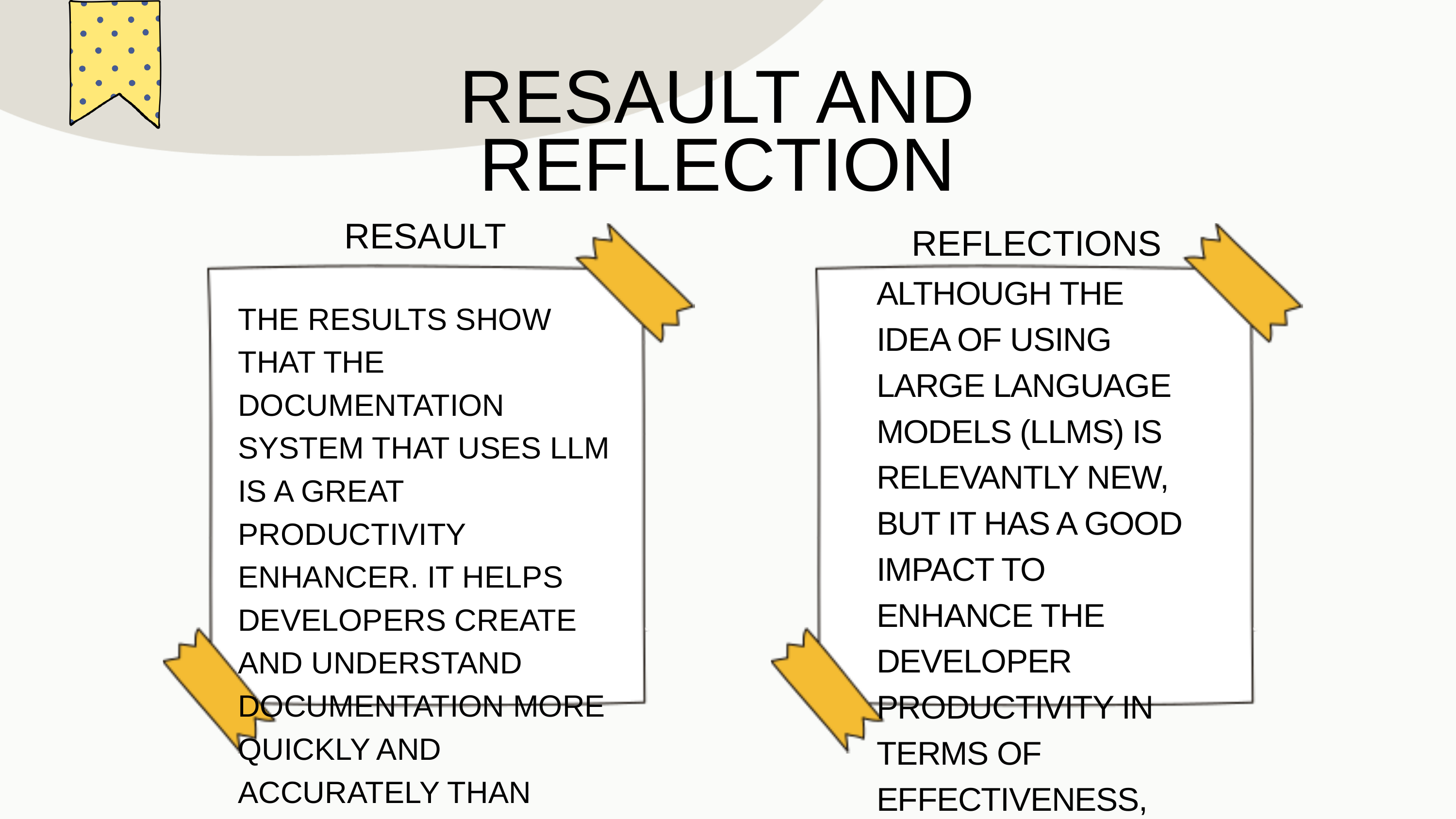

RESAULT AND REFLECTION
RESAULT
REFLECTIONS

ALTHOUGH THE IDEA OF USING LARGE LANGUAGE MODELS (LLMS) IS RELEVANTLY NEW, BUT IT HAS A GOOD IMPACT TO ENHANCE THE DEVELOPER PRODUCTIVITY IN TERMS OF EFFECTIVENESS, VELOCITY AND QUALITY.
THE RESULTS SHOW THAT THE DOCUMENTATION SYSTEM THAT USES LLM IS A GREAT PRODUCTIVITY ENHANCER. IT HELPS DEVELOPERS CREATE AND UNDERSTAND DOCUMENTATION MORE QUICKLY AND ACCURATELY THAN DOING IT MANUALLY